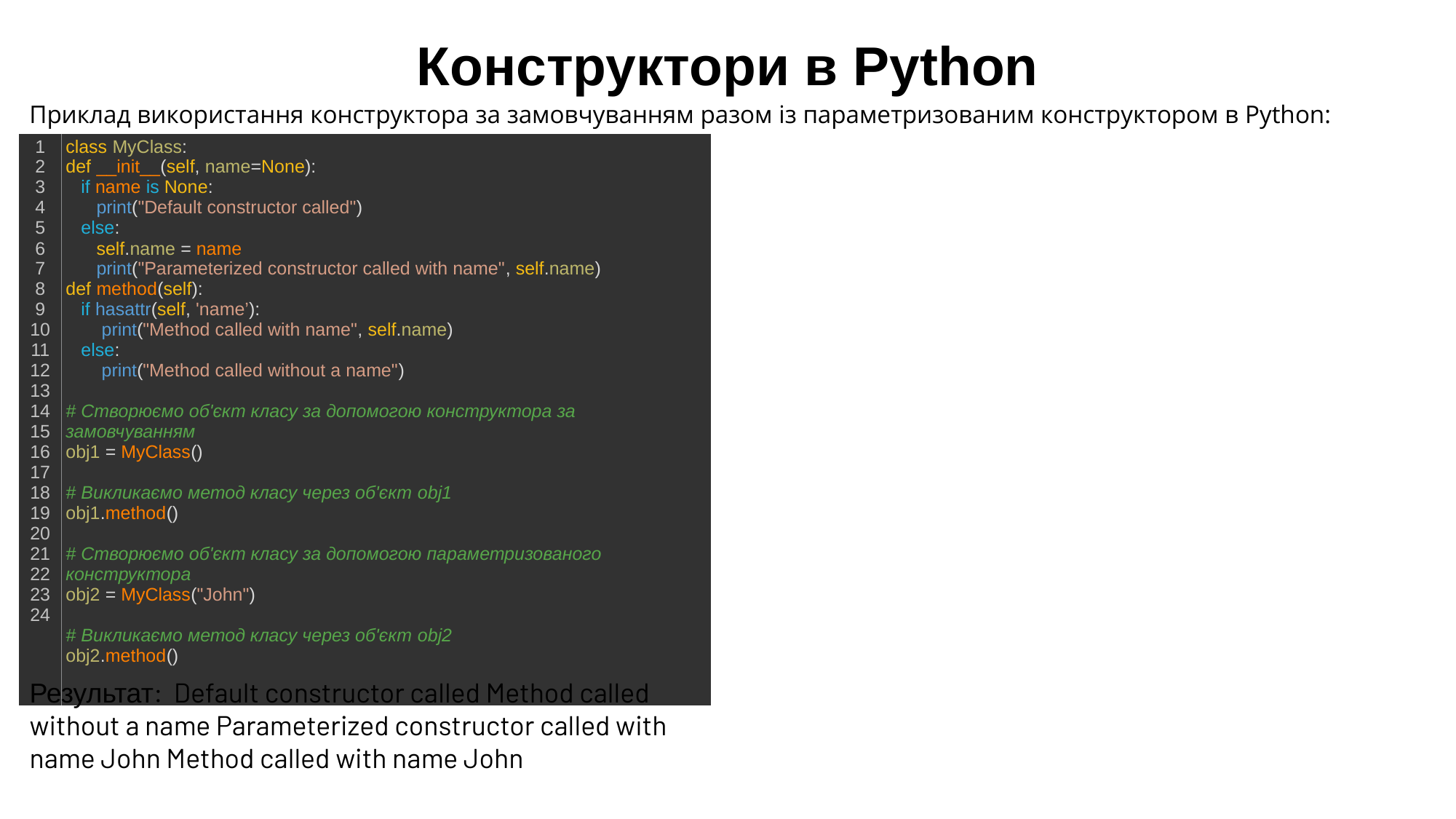

Конструктори в Python
Приклад використання конструктора за замовчуванням разом із параметризованим конструктором в Python:
| 1 2 3 4 5 6 7 8 9 10 11 12 13 14 15 16 17 18 19 20 21 22 23 24 | class MyClass: def \_\_init\_\_(self, name=None): if name is None: print("Default constructor called") else: self.name = name print("Parameterized constructor called with name", self.name) def method(self): if hasattr(self, 'name’): print("Method called with name", self.name) else: print("Method called without a name")   # Створюємо об'єкт класу за допомогою конструктора за замовчуванням obj1 = MyClass()   # Викликаємо метод класу через об'єкт obj1 obj1.method()   # Створюємо об'єкт класу за допомогою параметризованого конструктора obj2 = MyClass("John")   # Викликаємо метод класу через об'єкт obj2 obj2.method() |
| --- | --- |
Результат:  Default constructor called Method called without a name Parameterized constructor called with name John Method called with name John